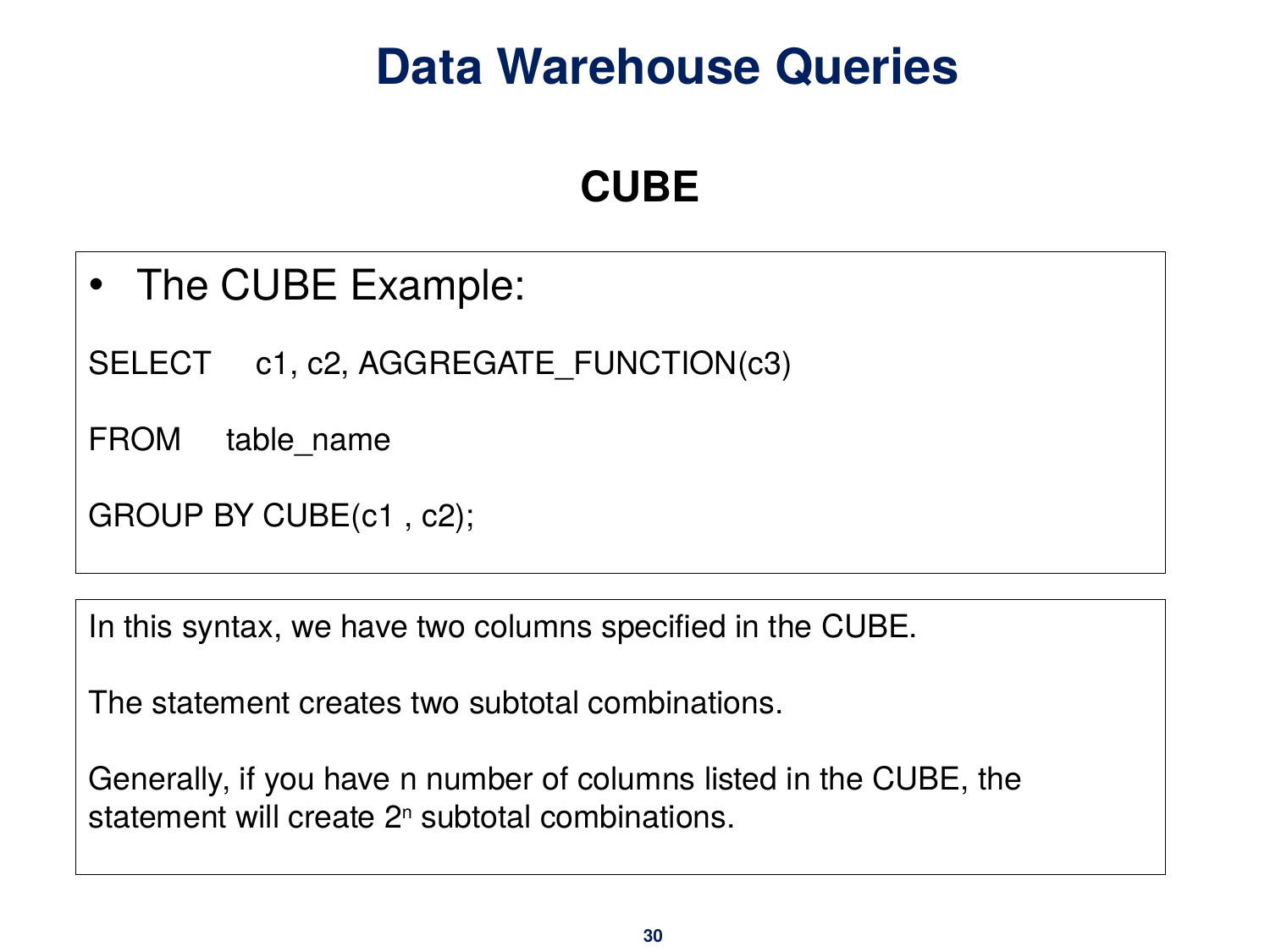

# Data Warehouse Queries
CUBE

The CUBE Example:

SELECT     c1, c2, AGGREGATE_FUNCTION(c3)

FROM     table_name

GROUP BY CUBE(c1 , c2);

In this syntax, we have two columns specified in the CUBE.

The statement creates two subtotal combinations.

Generally, if you have n number of columns listed in the CUBE, the statement will create 2n subtotal combinations.